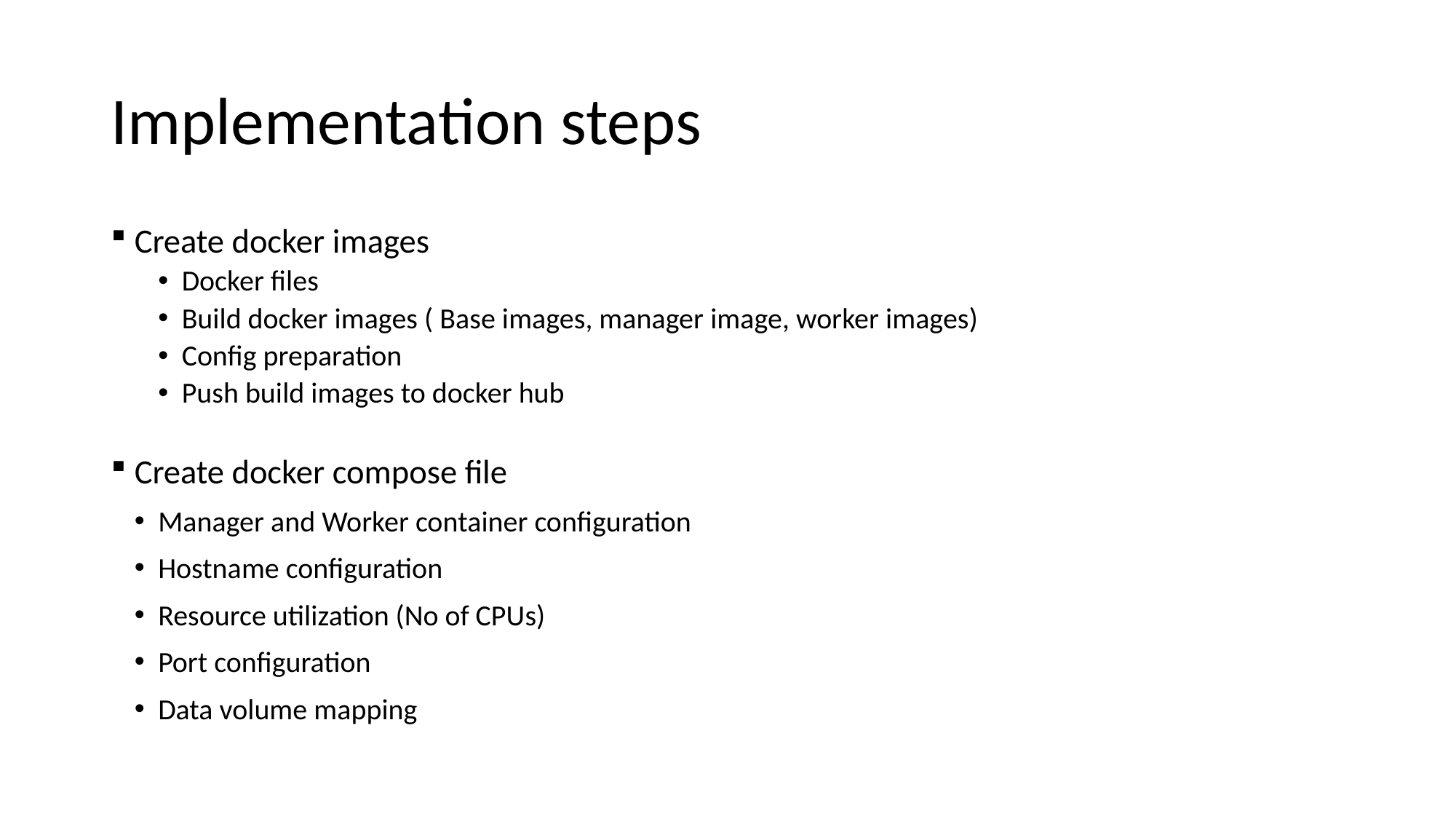

# Implementation steps
Create docker images
Docker files
Build docker images ( Base images, manager image, worker images)
Config preparation
Push build images to docker hub

Create docker compose file
Manager and Worker container configuration
Hostname configuration
Resource utilization (No of CPUs)
Port configuration
Data volume mapping